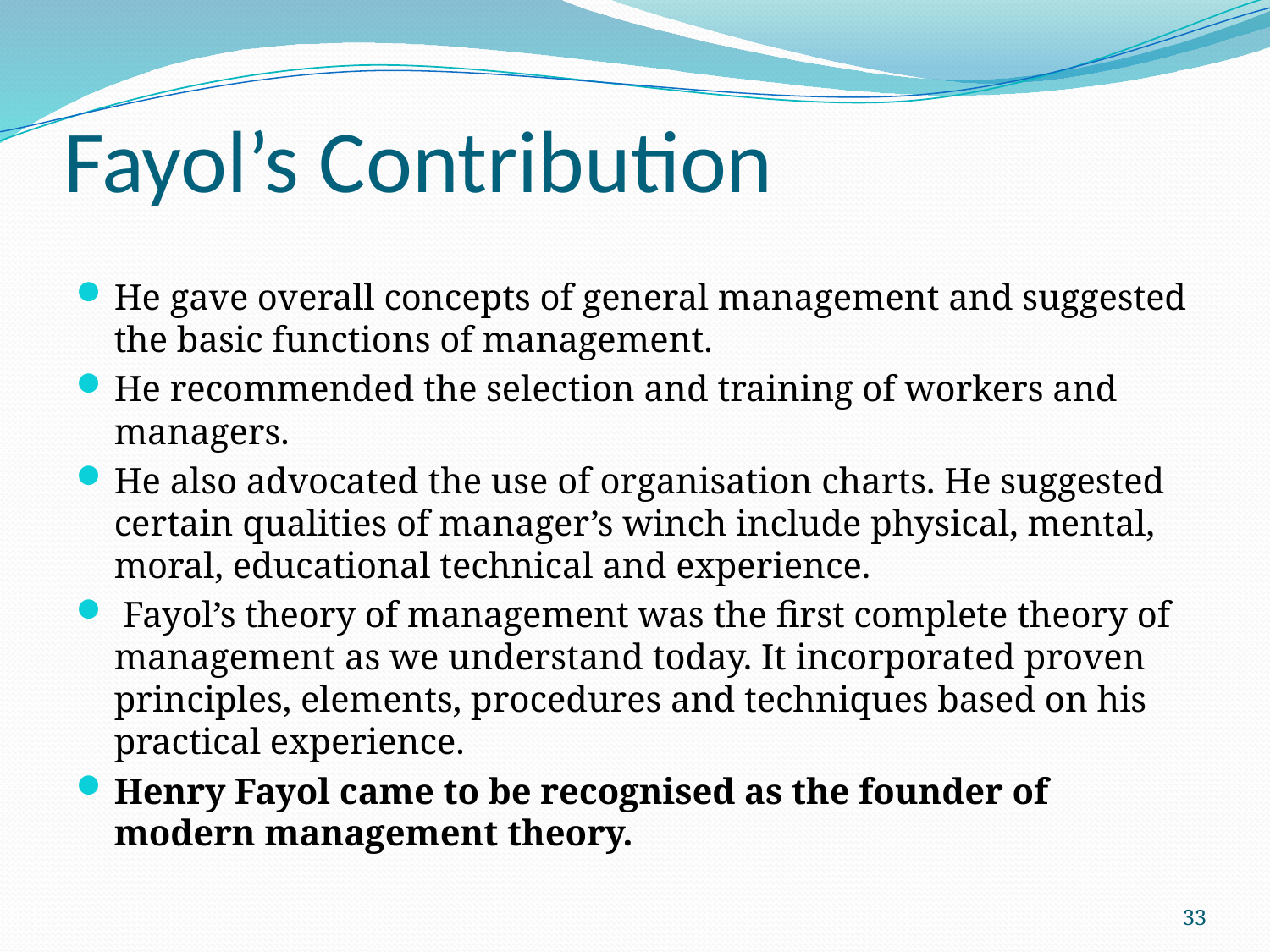

# Fayol’s Contribution
He gave overall concepts of general management and suggested the basic functions of management.
He recommended the selection and training of workers and managers.
He also advocated the use of organisation charts. He suggested certain qualities of manager’s winch include physical, mental, moral, educational technical and experience.
 Fayol’s theory of management was the first complete theory of management as we understand today. It incorporated proven principles, elements, procedures and techniques based on his practical experience.
Henry Fayol came to be recognised as the founder of modern management theory.

33